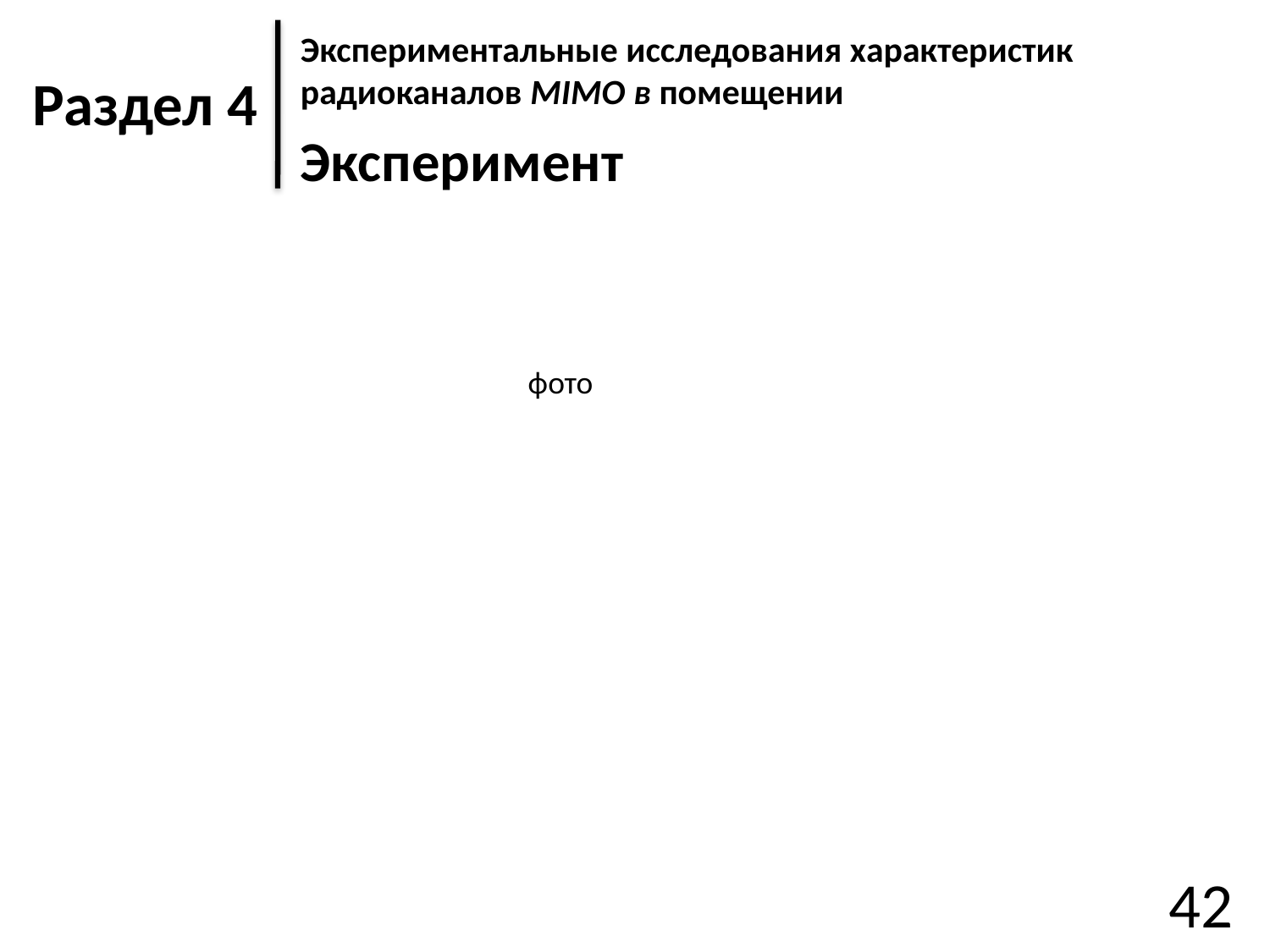

Экспериментальные исследования характеристик радиоканалов MIMO в помещении
Раздел 4
Эксперимент
фото
42